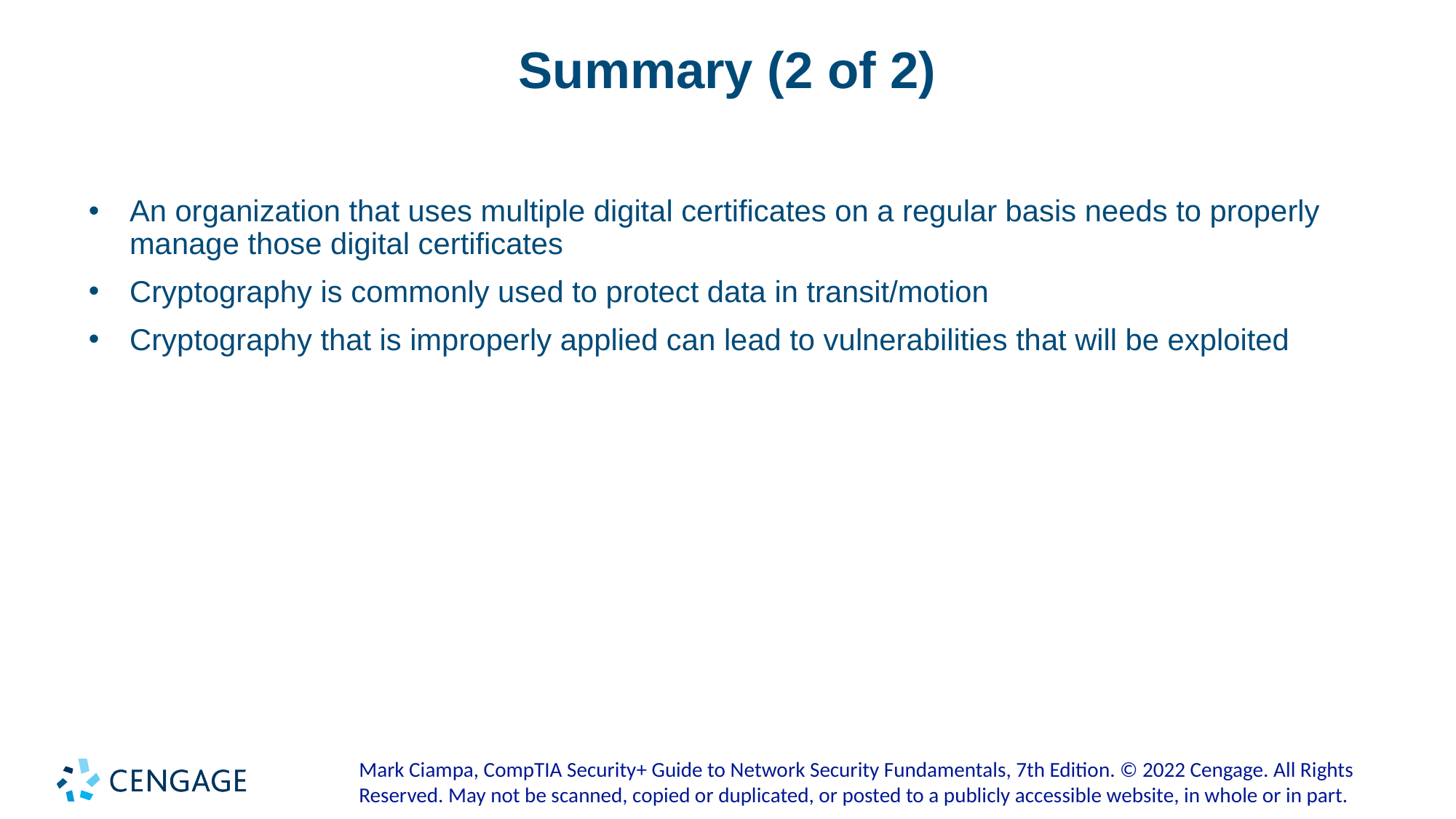

# Summary (2 of 2)
An organization that uses multiple digital certificates on a regular basis needs to properly manage those digital certificates
Cryptography is commonly used to protect data in transit/motion
Cryptography that is improperly applied can lead to vulnerabilities that will be exploited